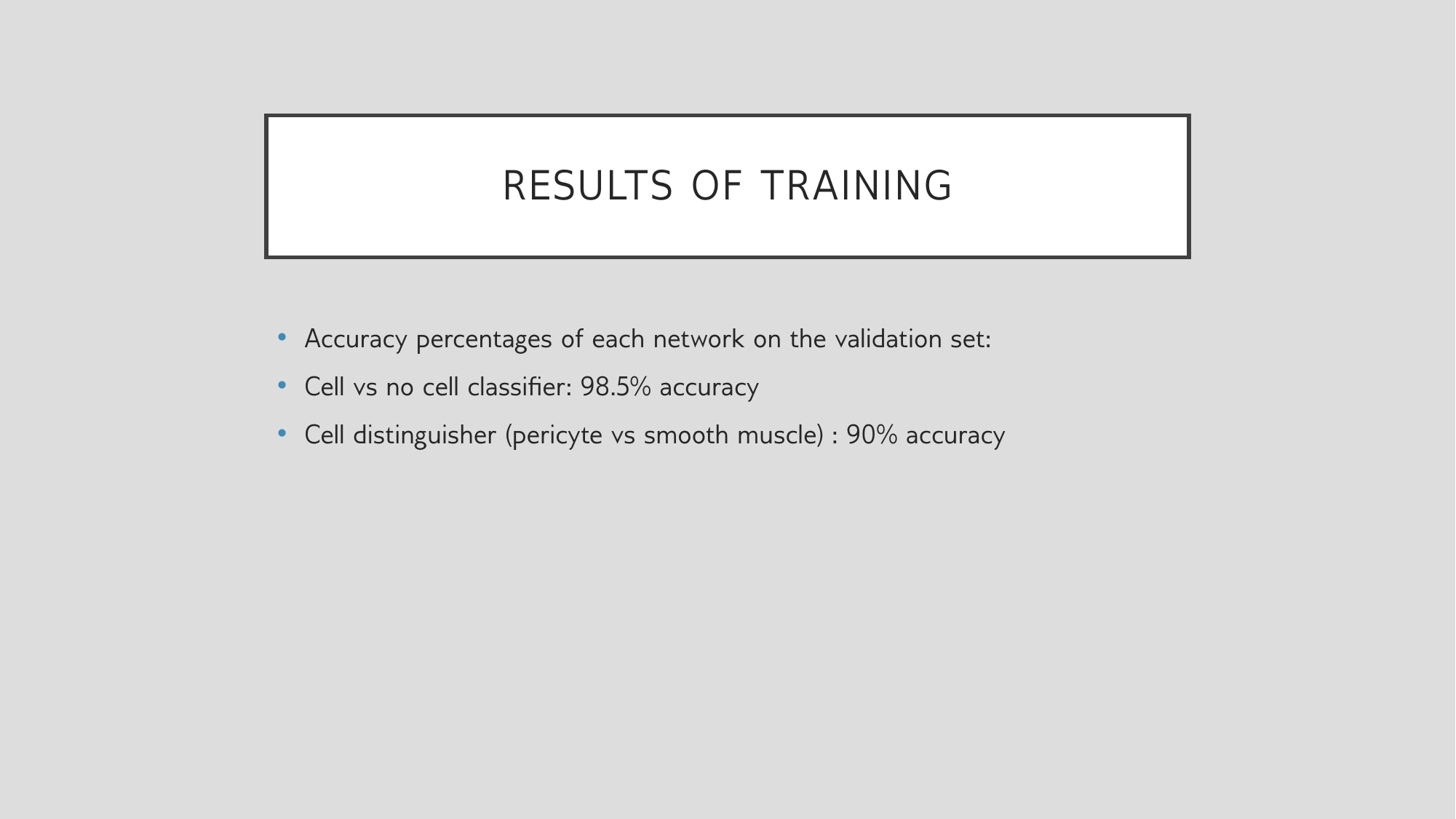

# Results of training
Accuracy percentages of each network on the validation set:
Cell vs no cell classifier: 98.5% accuracy
Cell distinguisher (pericyte vs smooth muscle) : 90% accuracy